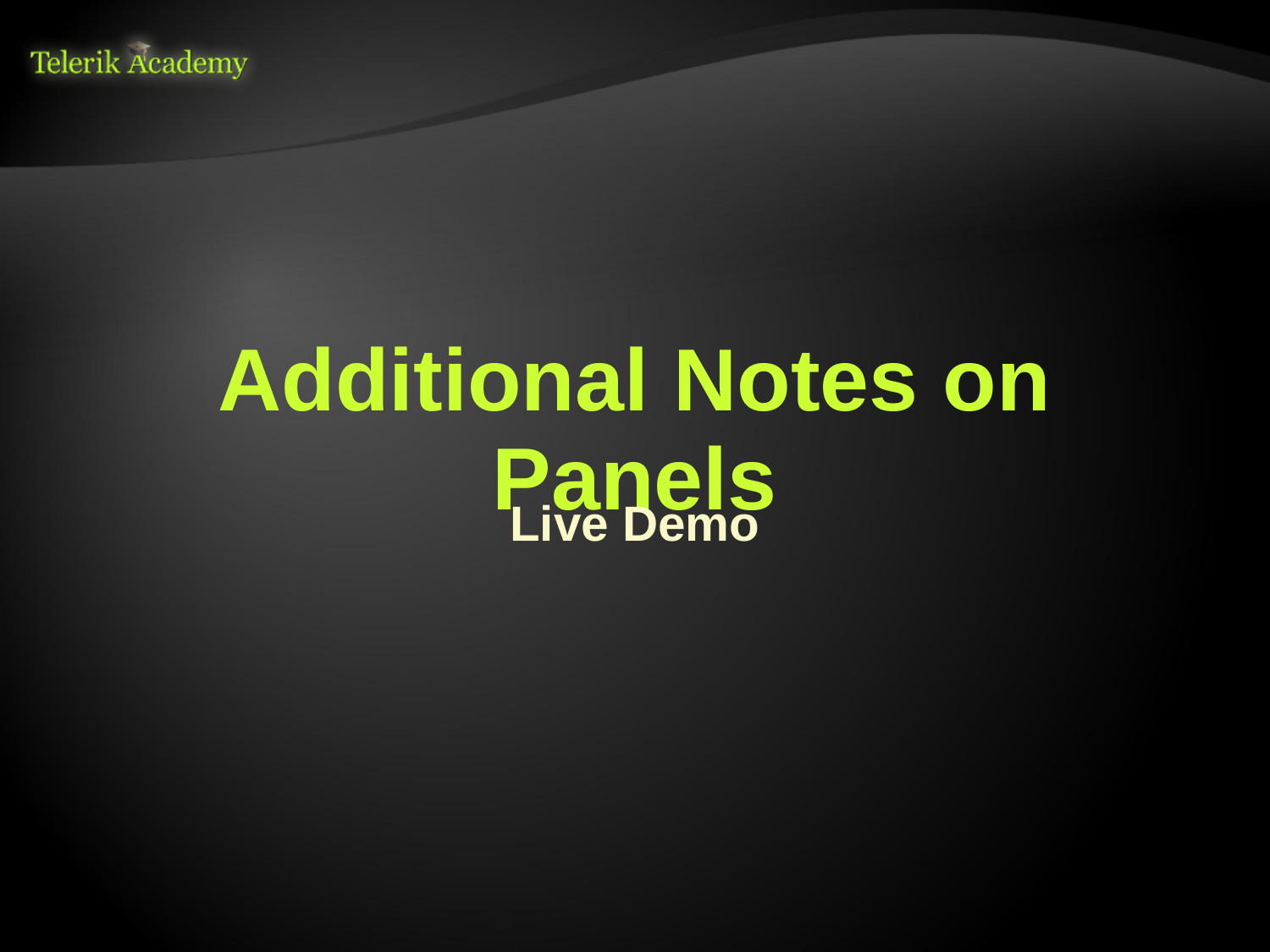

# Additional Notes on Panels
Live Demo